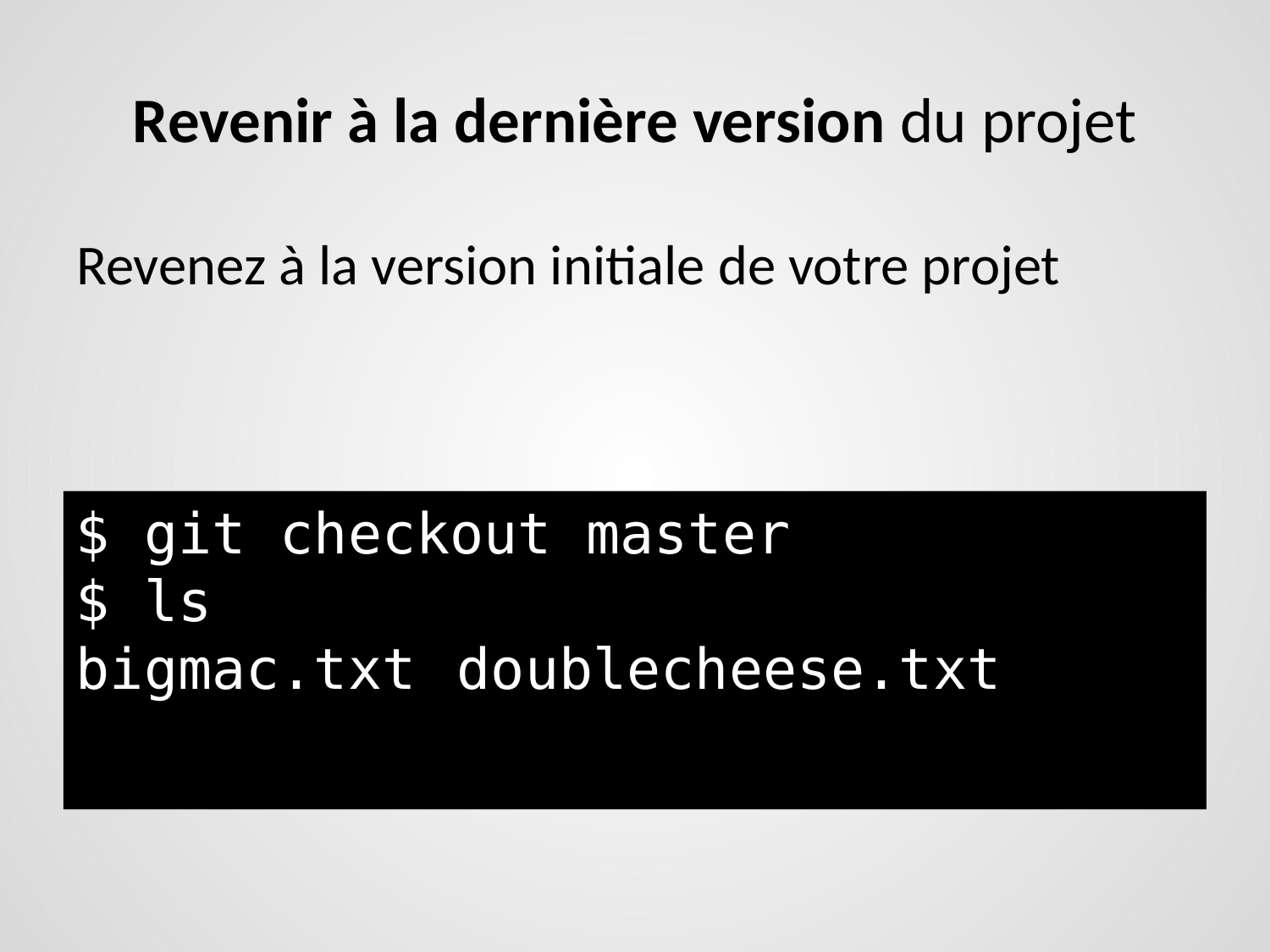

# Revenir à la dernière version du projet
Revenez à la version initiale de votre projet
$ git checkout master
$ ls
bigmac.txt	doublecheese.txt